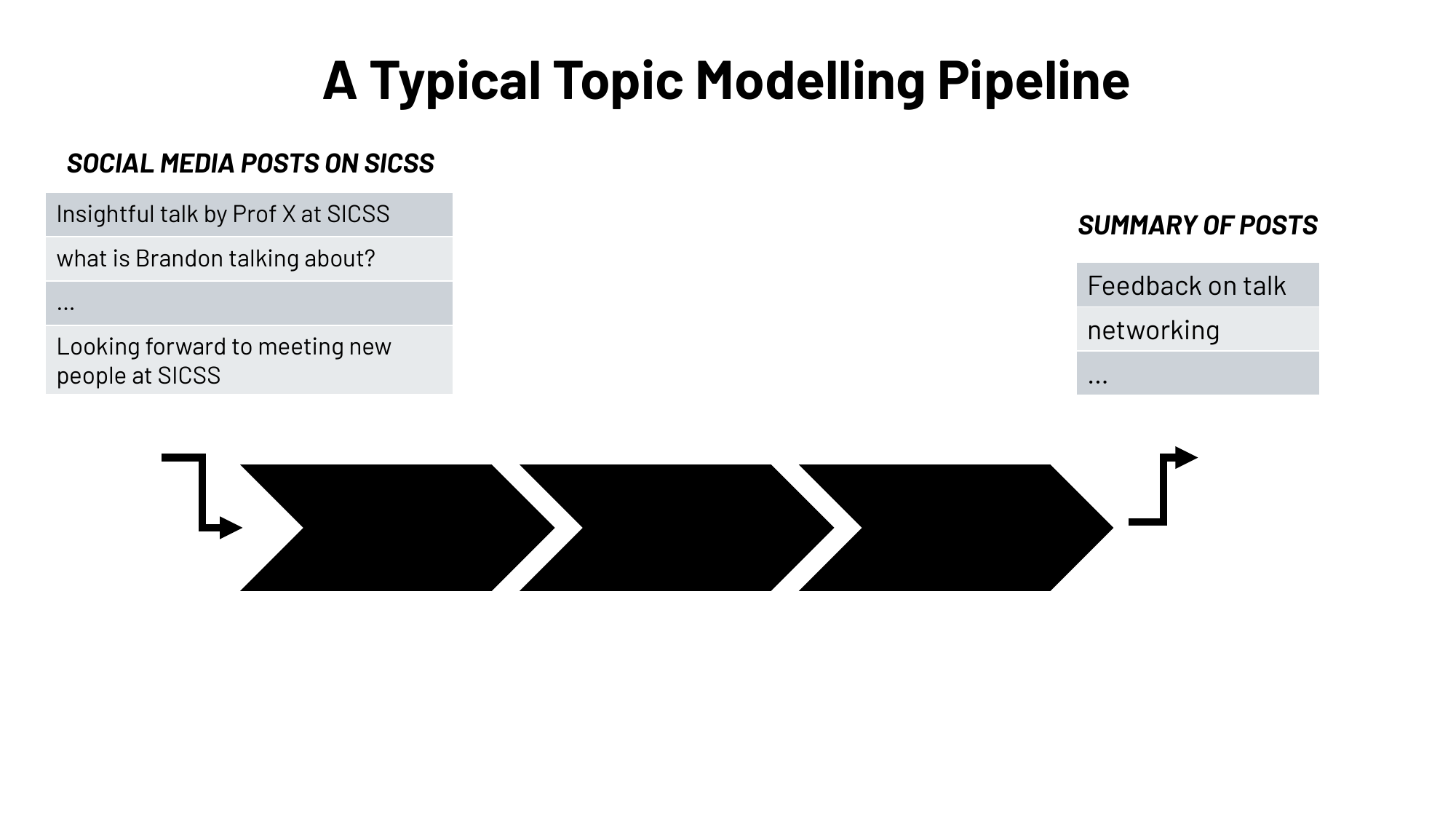

A Typical Topic Modelling Pipeline
SOCIAL MEDIA POSTS ON SICSS
| Insightful talk by Prof X at SICSS |
| --- |
| what is Brandon talking about? |
| … |
| Looking forward to meeting new people at SICSS |
SUMMARY OF POSTS
| Feedback on talk |
| --- |
| networking |
| … |
“Embed” each message
Cluster message embeddings
Interpret clusters